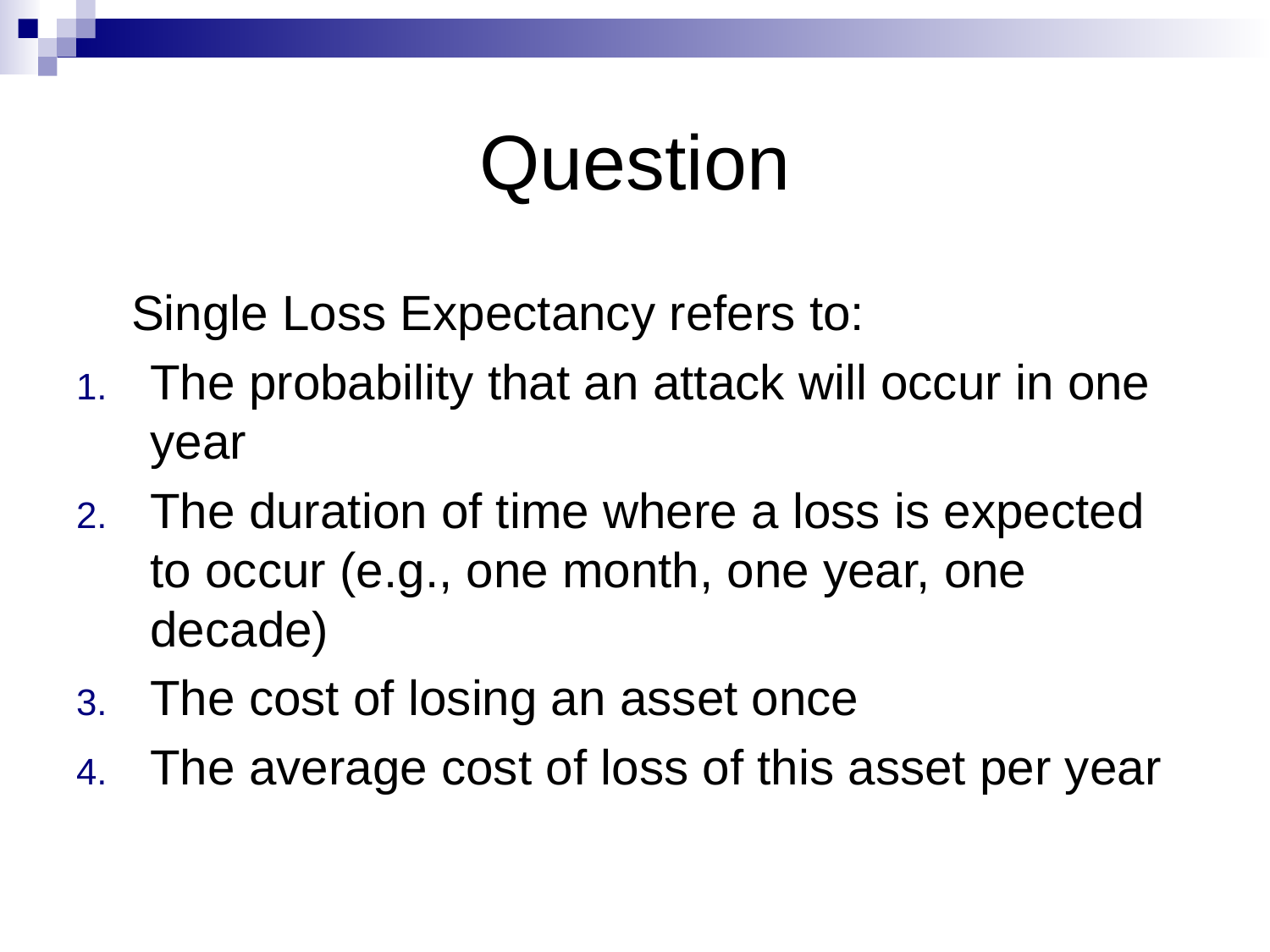

# Question
    Single Loss Expectancy refers to:
The probability that an attack will occur in one year
The duration of time where a loss is expected to occur (e.g., one month, one year, one decade)
The cost of losing an asset once
The average cost of loss of this asset per year